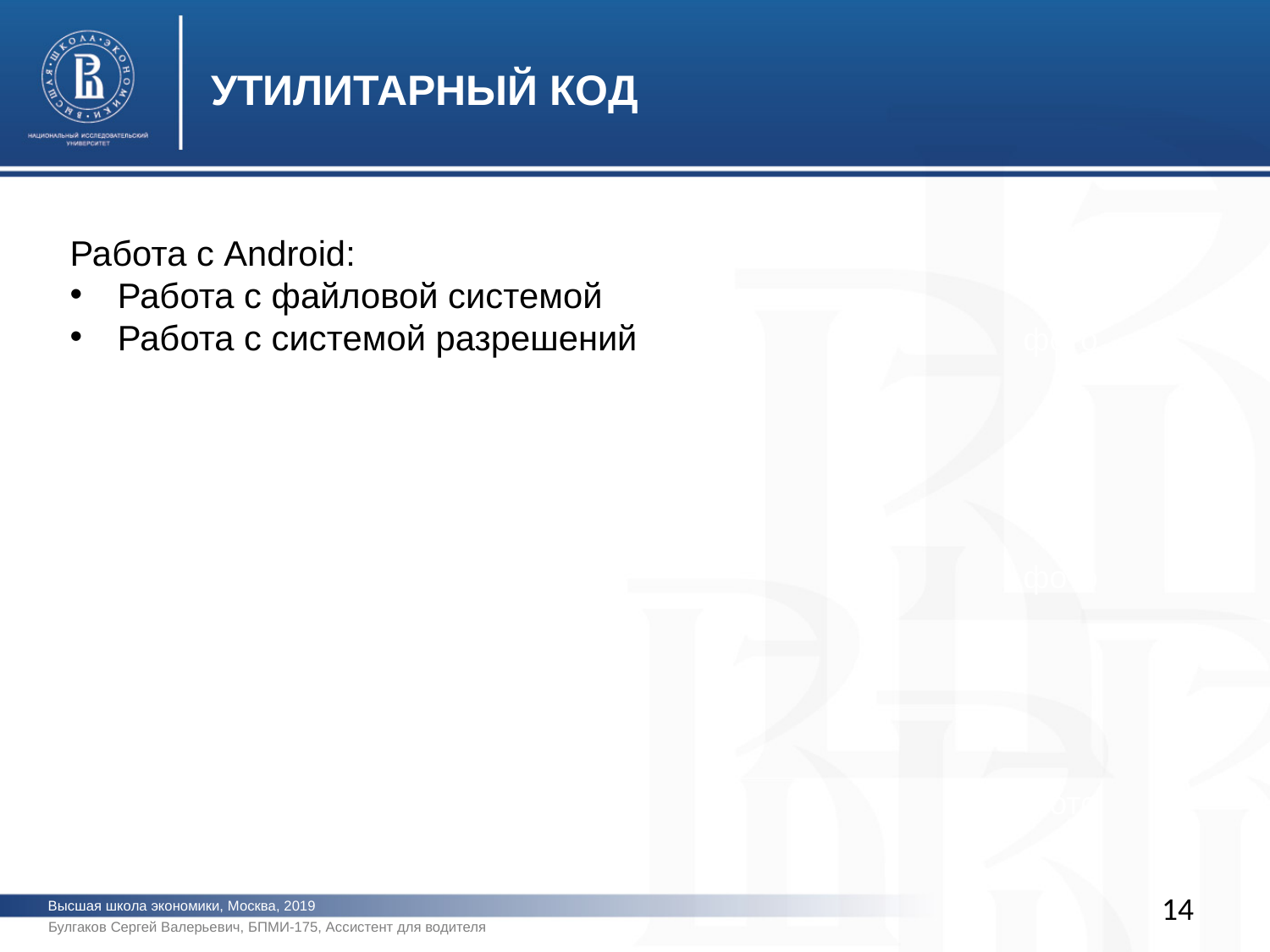

УТИЛИТАРНЫЙ КОД
Работа с Android:
Работа с файловой системой
Работа с системой разрешений
фото
фото
фото
14
Высшая школа экономики, Москва, 2019
Булгаков Сергей Валерьевич, БПМИ-175, Ассистент для водителя